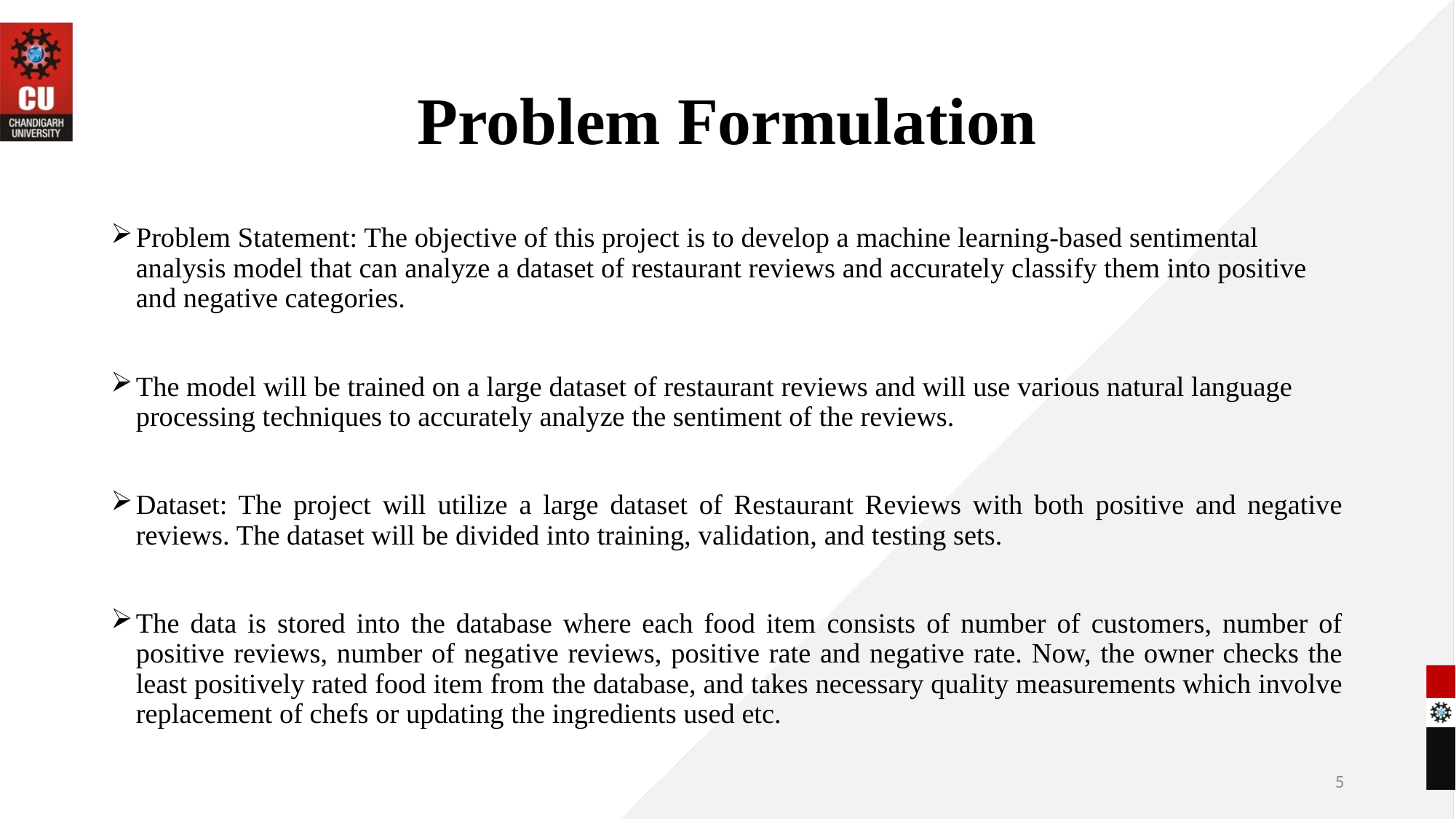

# Problem Formulation
Problem Statement: The objective of this project is to develop a machine learning-based sentimental analysis model that can analyze a dataset of restaurant reviews and accurately classify them into positive and negative categories.

The model will be trained on a large dataset of restaurant reviews and will use various natural language processing techniques to accurately analyze the sentiment of the reviews.

Dataset: The project will utilize a large dataset of Restaurant Reviews with both positive and negative reviews. The dataset will be divided into training, validation, and testing sets.

The data is stored into the database where each food item consists of number of customers, number of positive reviews, number of negative reviews, positive rate and negative rate. Now, the owner checks the least positively rated food item from the database, and takes necessary quality measurements which involve replacement of chefs or updating the ingredients used etc.
5